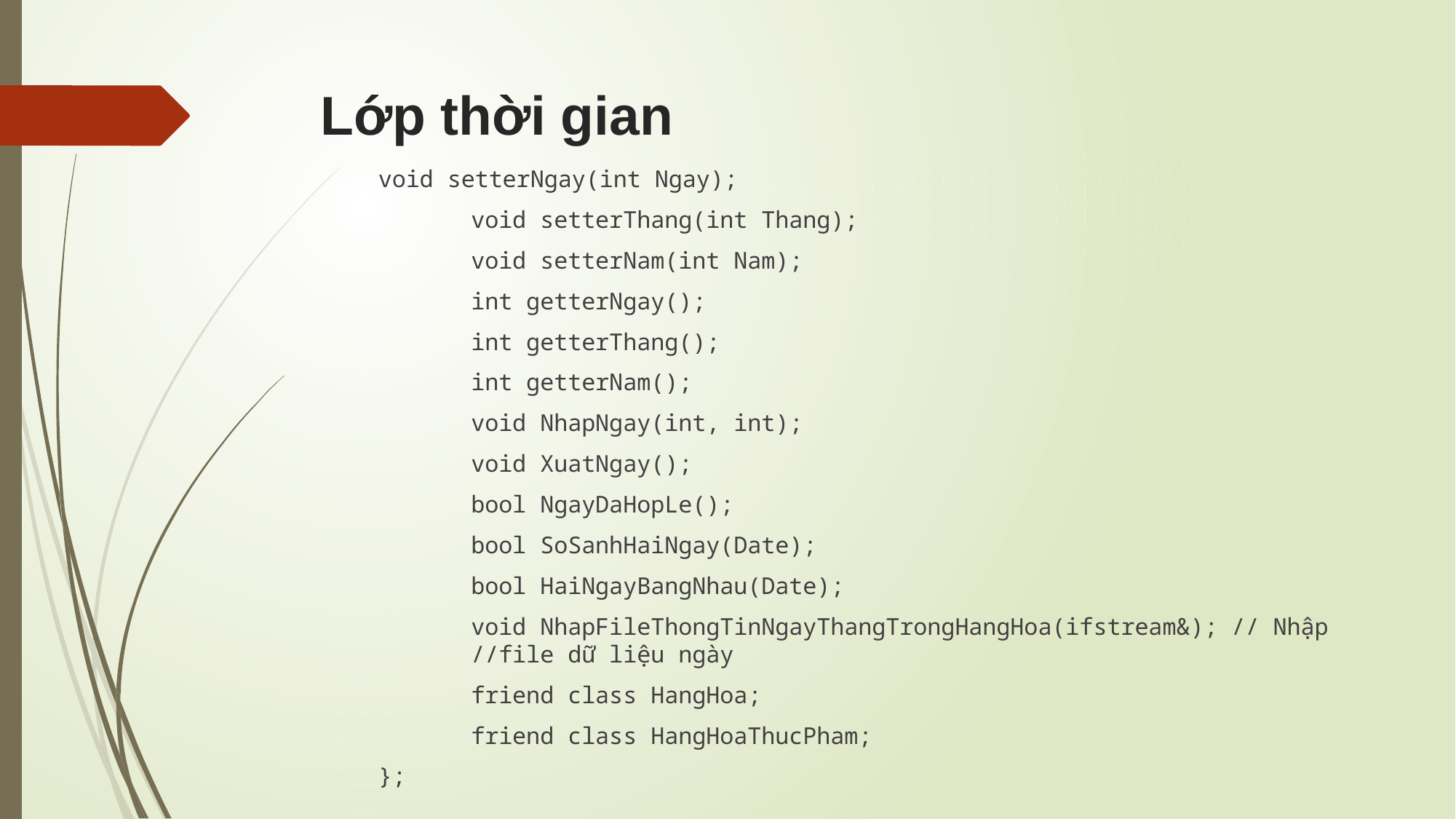

# Lớp thời gian
void setterNgay(int Ngay);
	void setterThang(int Thang);
	void setterNam(int Nam);
	int getterNgay();
	int getterThang();
	int getterNam();
	void NhapNgay(int, int);
	void XuatNgay();
	bool NgayDaHopLe();
	bool SoSanhHaiNgay(Date);
	bool HaiNgayBangNhau(Date);
	void NhapFileThongTinNgayThangTrongHangHoa(ifstream&); // Nhập 		//file dữ liệu ngày
	friend class HangHoa;
	friend class HangHoaThucPham;
};